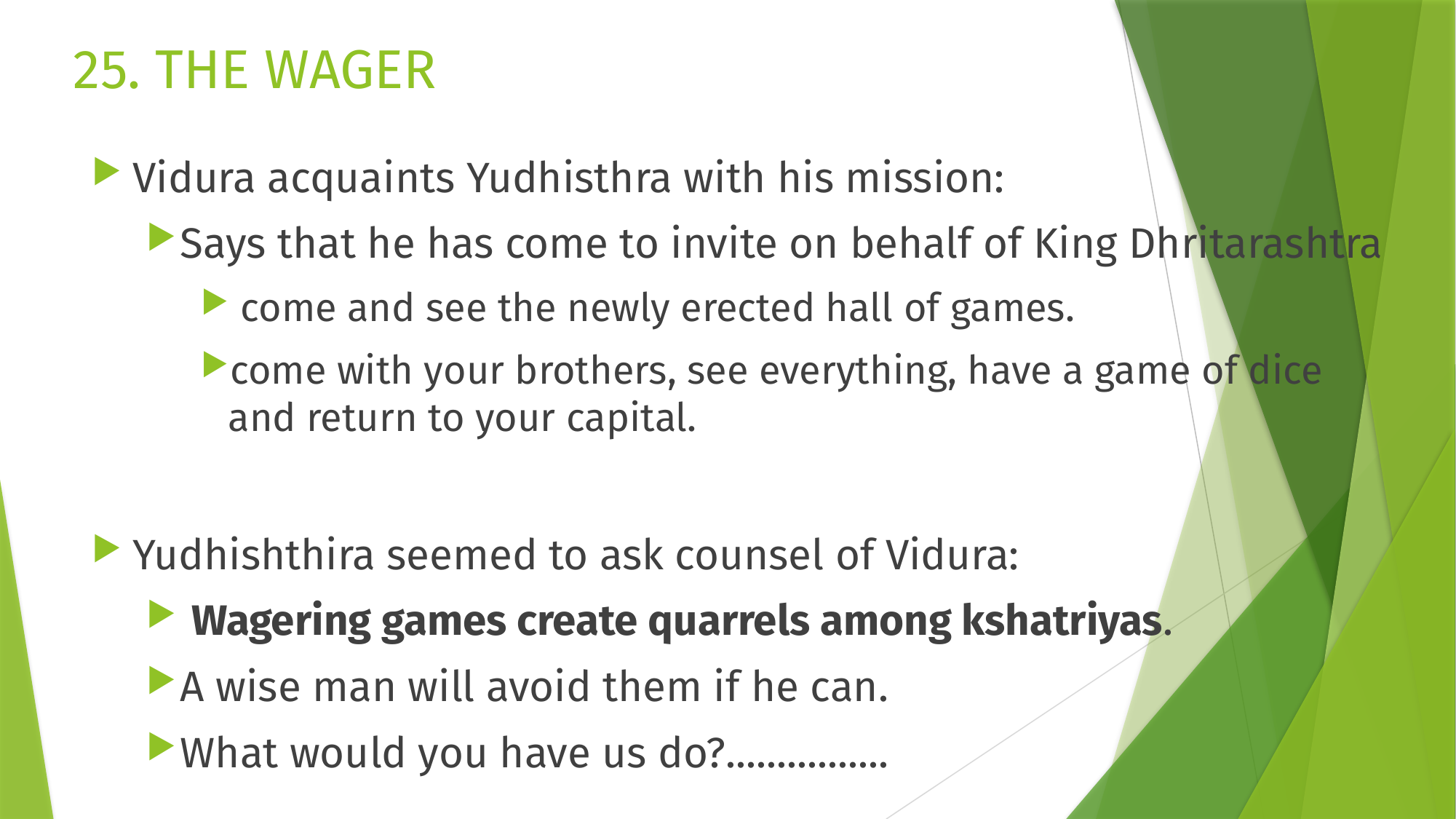

# 25. THE WAGER
Vidura acquaints Yudhisthra with his mission:
Says that he has come to invite on behalf of King Dhritarashtra
 come and see the newly erected hall of games.
come with your brothers, see everything, have a game of dice and return to your capital.

Yudhishthira seemed to ask counsel of Vidura:
 Wagering games create quarrels among kshatriyas.
A wise man will avoid them if he can.
What would you have us do?................